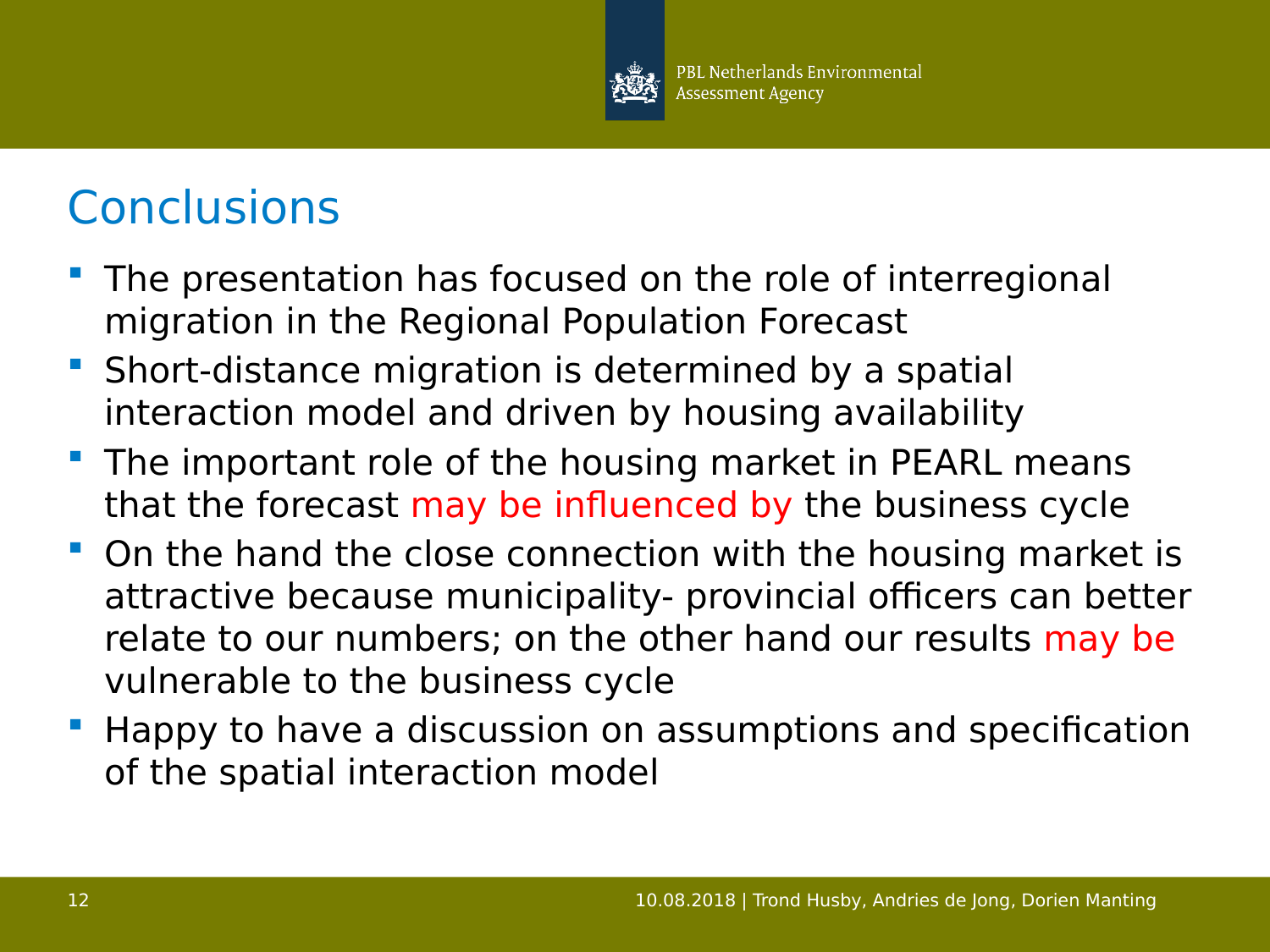

# Conclusions
The presentation has focused on the role of interregional migration in the Regional Population Forecast
Short-distance migration is determined by a spatial interaction model and driven by housing availability
The important role of the housing market in PEARL means that the forecast may be influenced by the business cycle
On the hand the close connection with the housing market is attractive because municipality- provincial officers can better relate to our numbers; on the other hand our results may be vulnerable to the business cycle
Happy to have a discussion on assumptions and specification of the spatial interaction model

10.08.2018 | Trond Husby, Andries de Jong, Dorien Manting
12